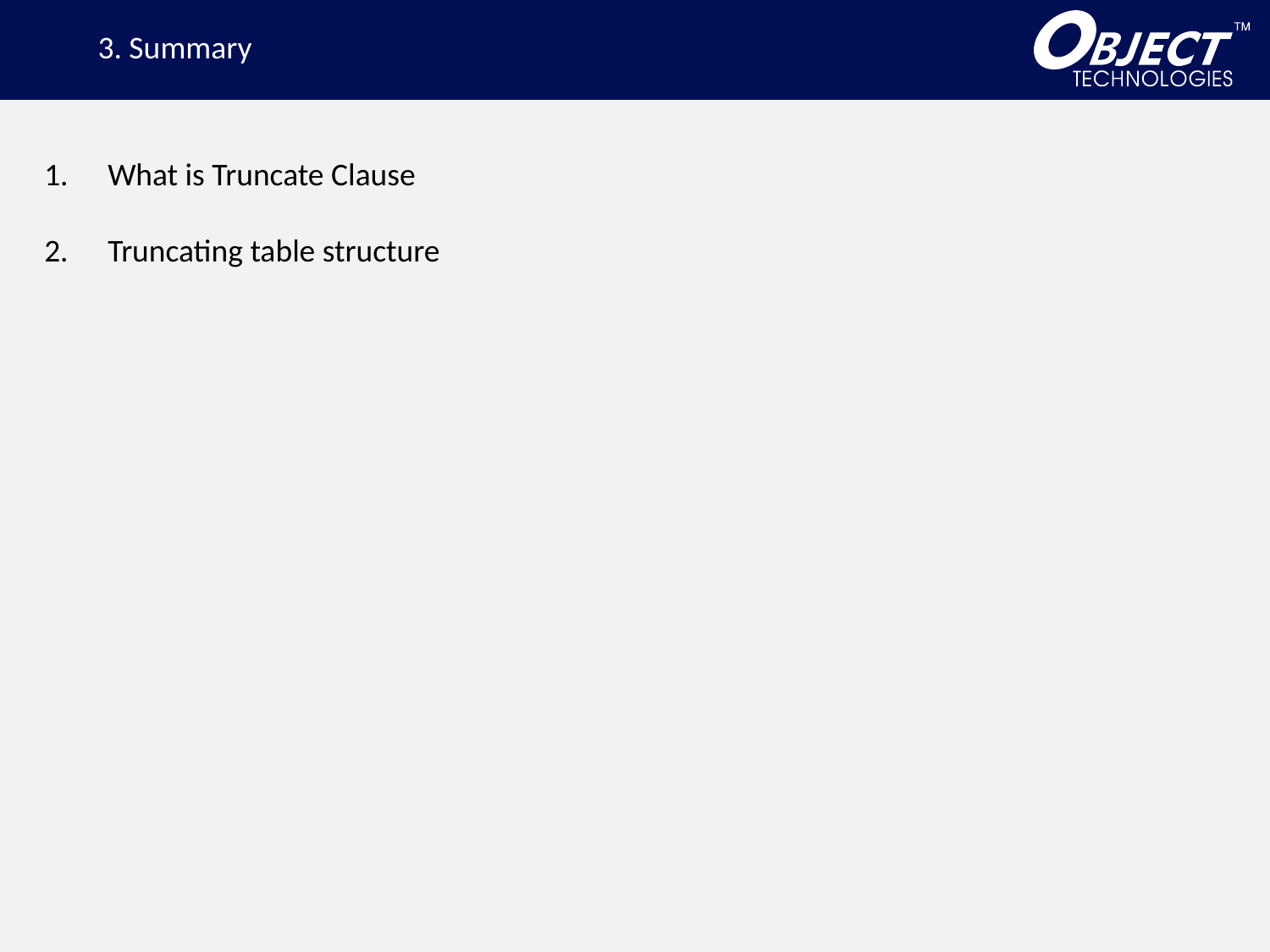

3. Summary
What is Truncate Clause

Truncating table structure